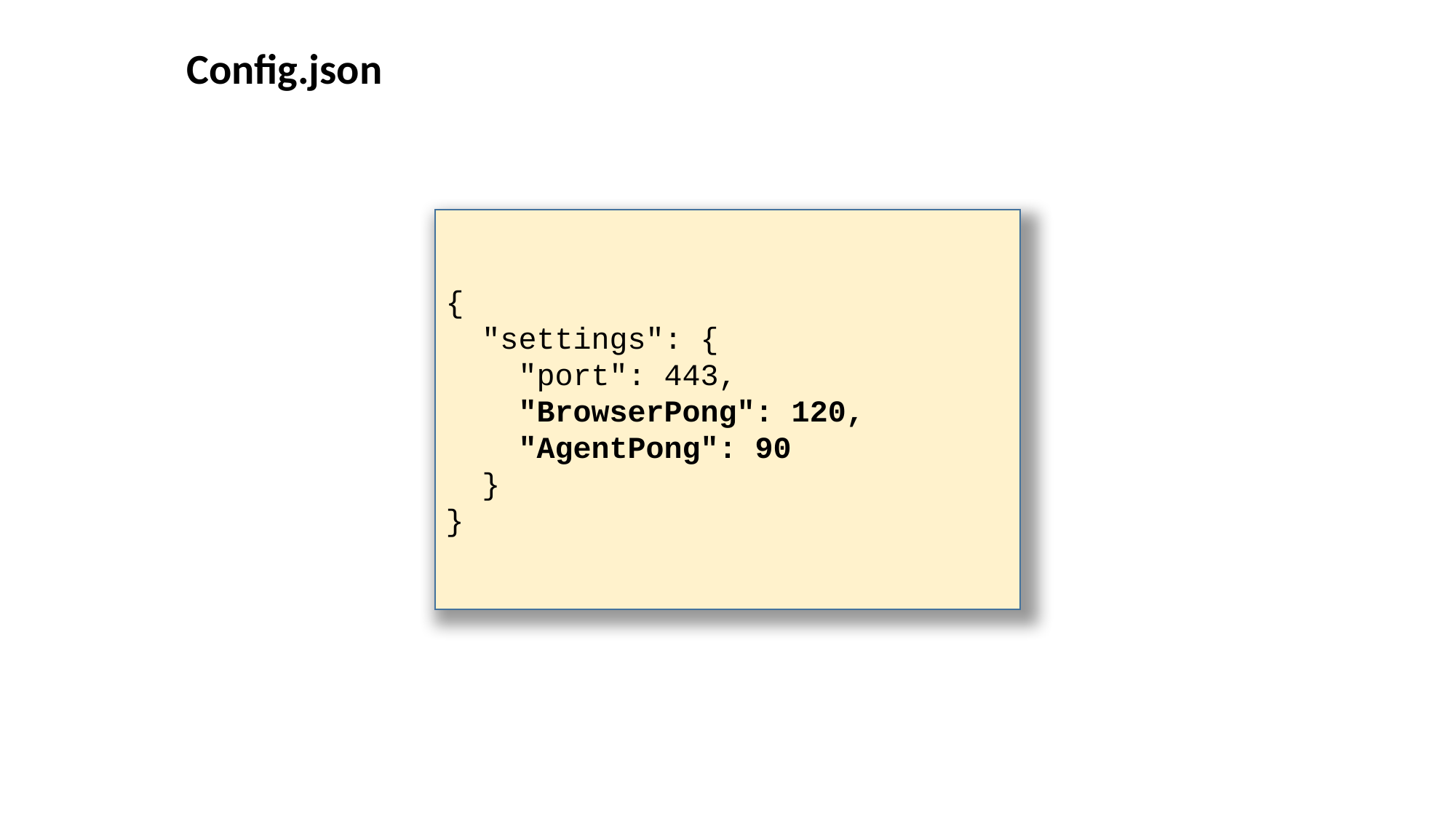

Config.json
{
  "settings": {
    "port": 443,
    "BrowserPong": 120,
    "AgentPong": 90
  }
}